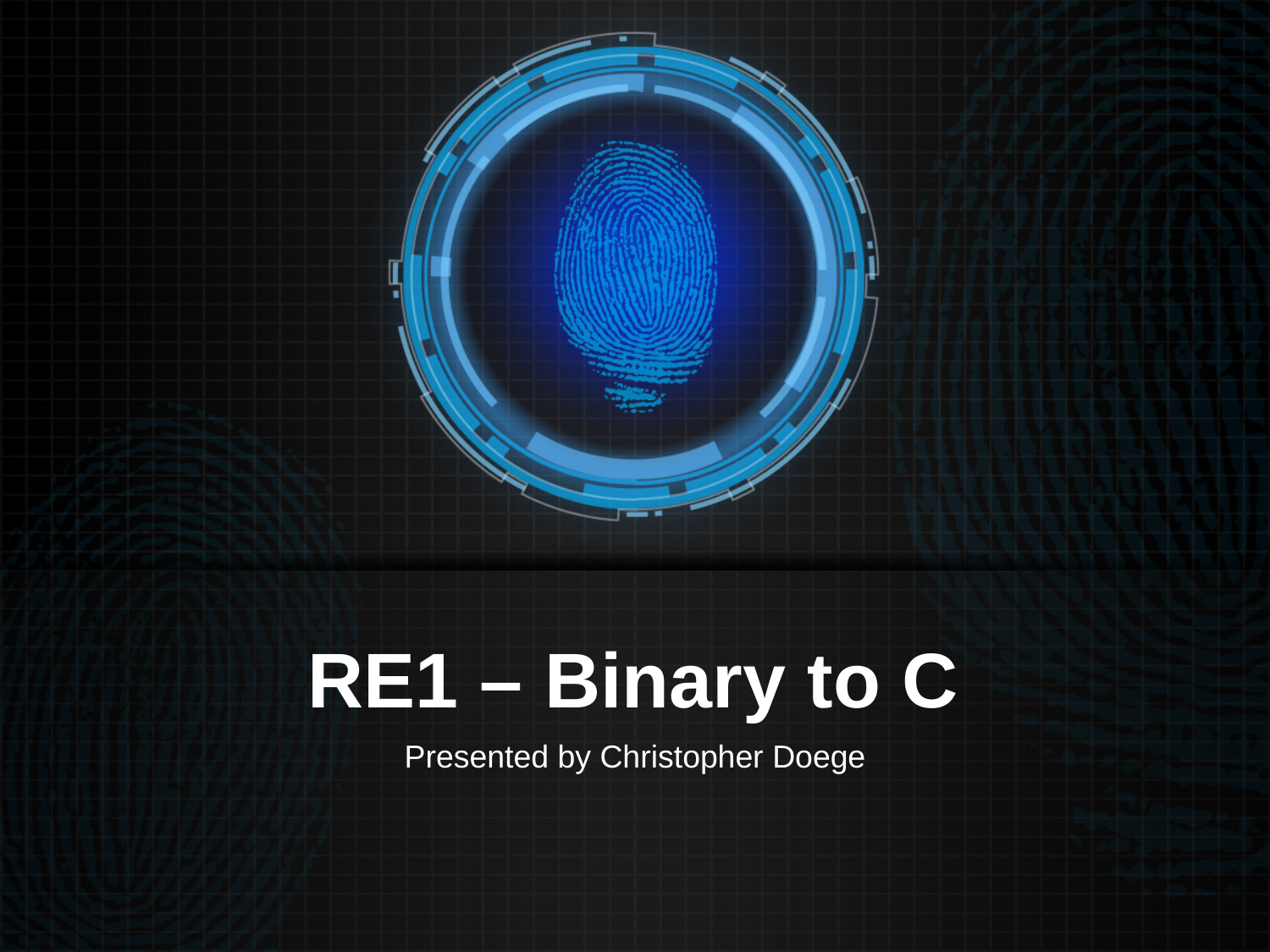

# RE1 – Binary to C
Presented by Christopher Doege